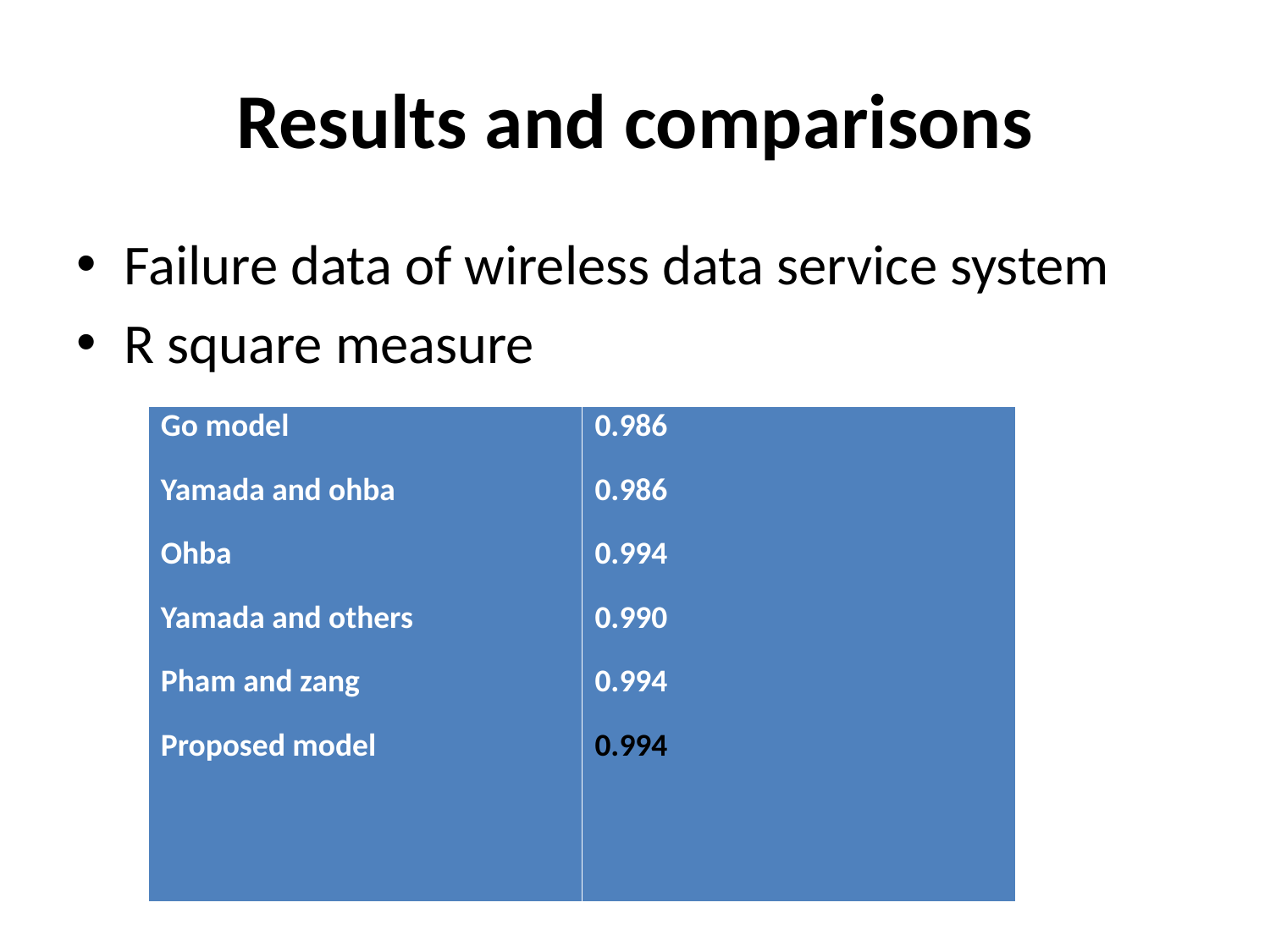

# Results and comparisons
Failure data of wireless data service system
R square measure

| Go model Yamada and ohba Ohba Yamada and others Pham and zang Proposed model | 0.986 0.986 0.994 0.990 0.994 0.994 |
| --- | --- |